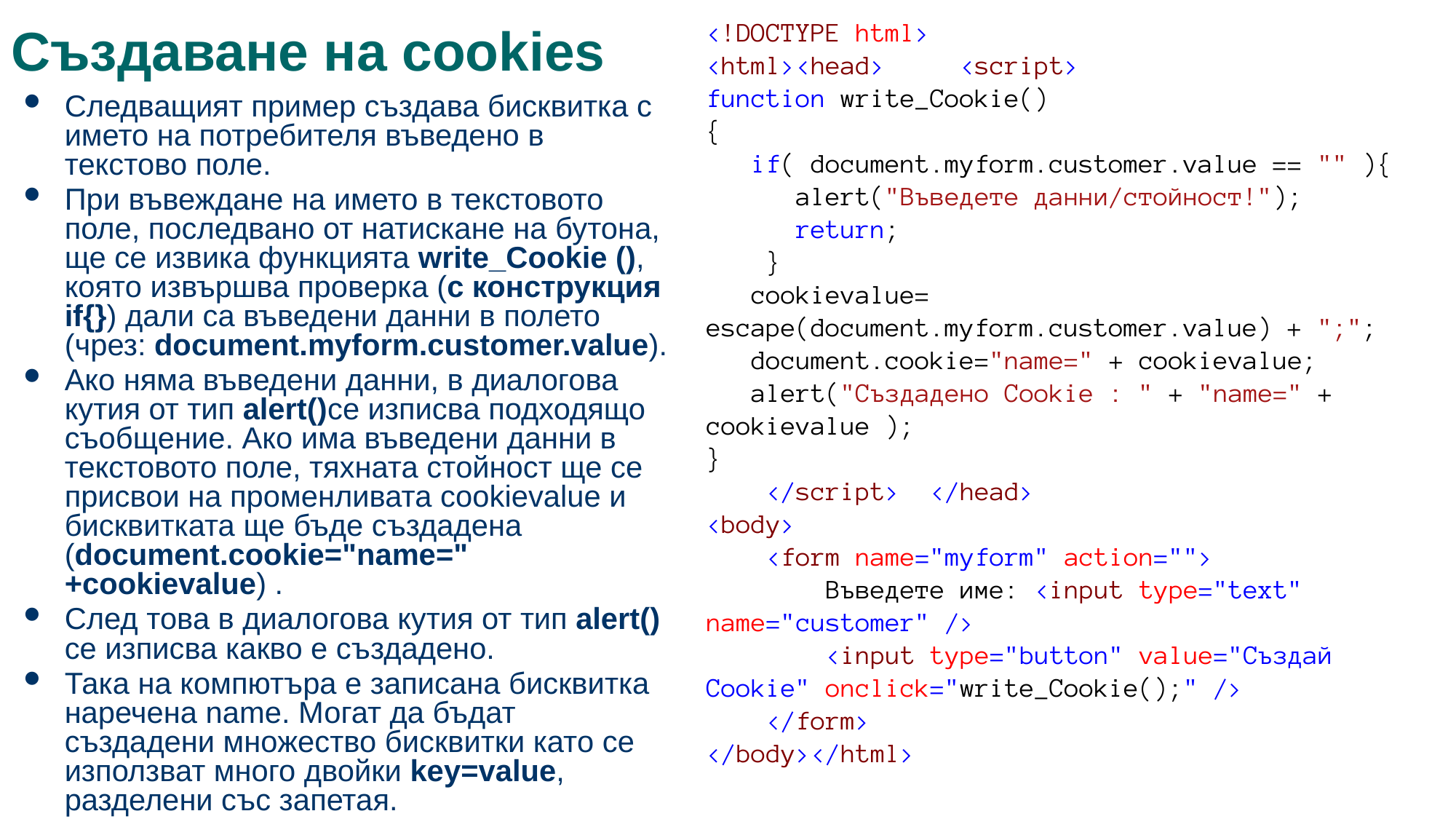

<!DOCTYPE html>
<html><head>     <script>
function write_Cookie()
{
   if( document.myform.customer.value == "" ){
      alert("Въведете данни/стойност!");
      return;
    }
   cookievalue= escape(document.myform.customer.value) + ";";
   document.cookie="name=" + cookievalue;
   alert("Създадено Cookie : " + "name=" + cookievalue );
}
    </script>  </head>
<body>
    <form name="myform" action="">
        Въведете име: <input type="text" name="customer" />
        <input type="button" value="Създай Cookie" onclick="write_Cookie();" />
    </form>
</body></html>
# Създаване на cookies
Следващият пример създава бисквитка с името на потребителя въведено в текстово поле.
При въвеждане на името в текстовото поле, последвано от натискане на бутона, ще се извика функцията write_Cookie (), която извършва проверка (с конструкция if{}) дали са въведени данни в полето (чрез: document.myform.customer.value).
Ако няма въведени данни, в диалогова кутия от тип alert()се изписва подходящо съобщение. Ако има въведени данни в текстовото поле, тяхната стойност ще се присвои на променливата cookievalue и бисквитката ще бъде създадена (document.cookie="name=" +cookievalue) .
След това в диалогова кутия от тип alert() се изписва какво е създадено.
Така на компютъра е записана бисквитка наречена name. Могат да бъдат създадени множество бисквитки като се използват много двойки key=value, разделени със запетая.
45